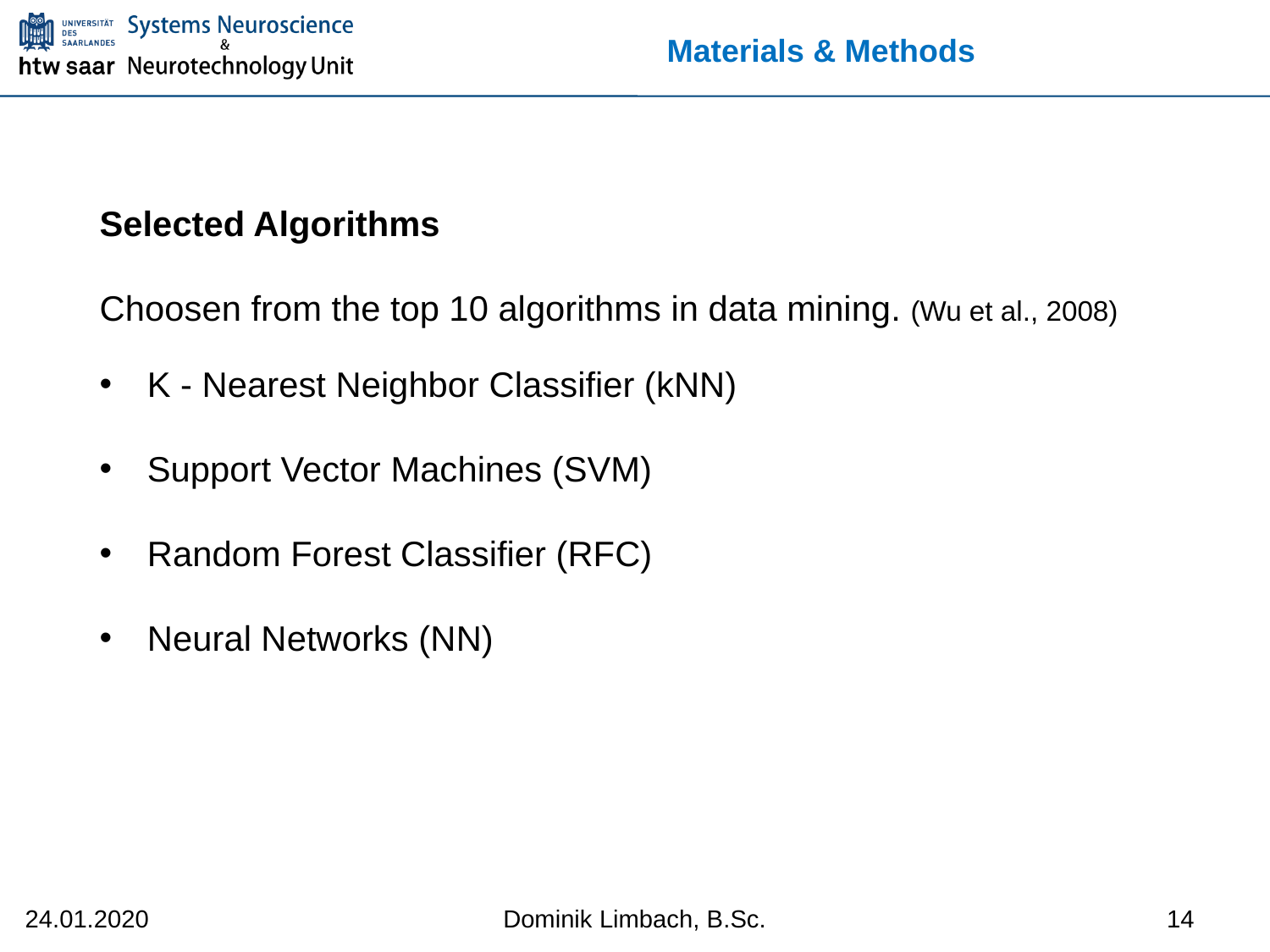

# Materials & Methods
Selected Algorithms

Choosen from the top 10 algorithms in data mining. (Wu et al., 2008)

K - Nearest Neighbor Classifier (kNN)

Support Vector Machines (SVM)

Random Forest Classifier (RFC)

Neural Networks (NN)

14
Dominik Limbach, B.Sc.
24.01.2020